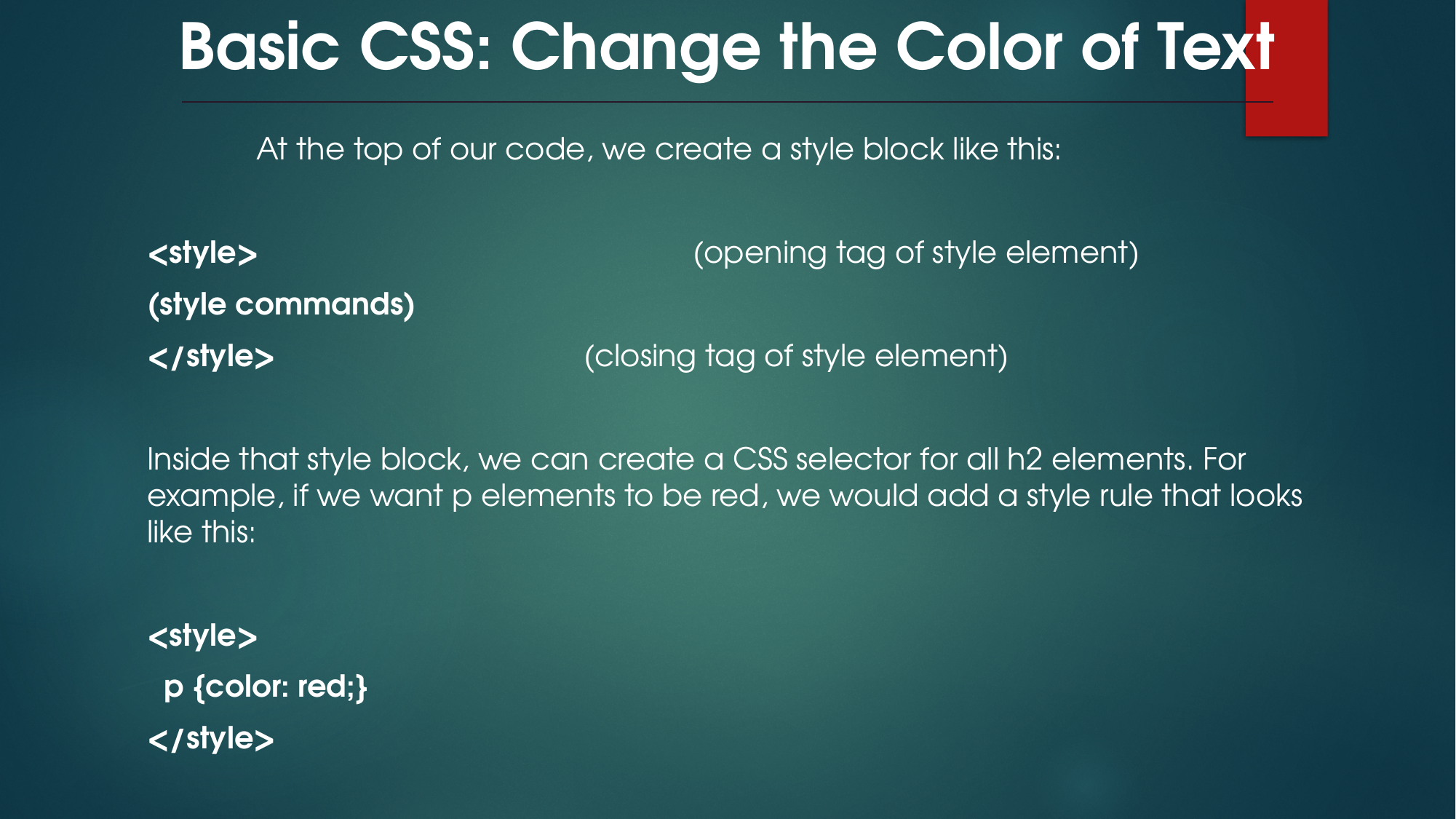

# Basic CSS: Change the Color of Text
	At the top of our code, we create a style block like this:

<style>	      			(opening tag of style element)
(style commands)
</style>			(closing tag of style element)

Inside that style block, we can create a CSS selector for all h2 elements. For example, if we want p elements to be red, we would add a style rule that looks like this:

<style>
  p {color: red;}
</style>